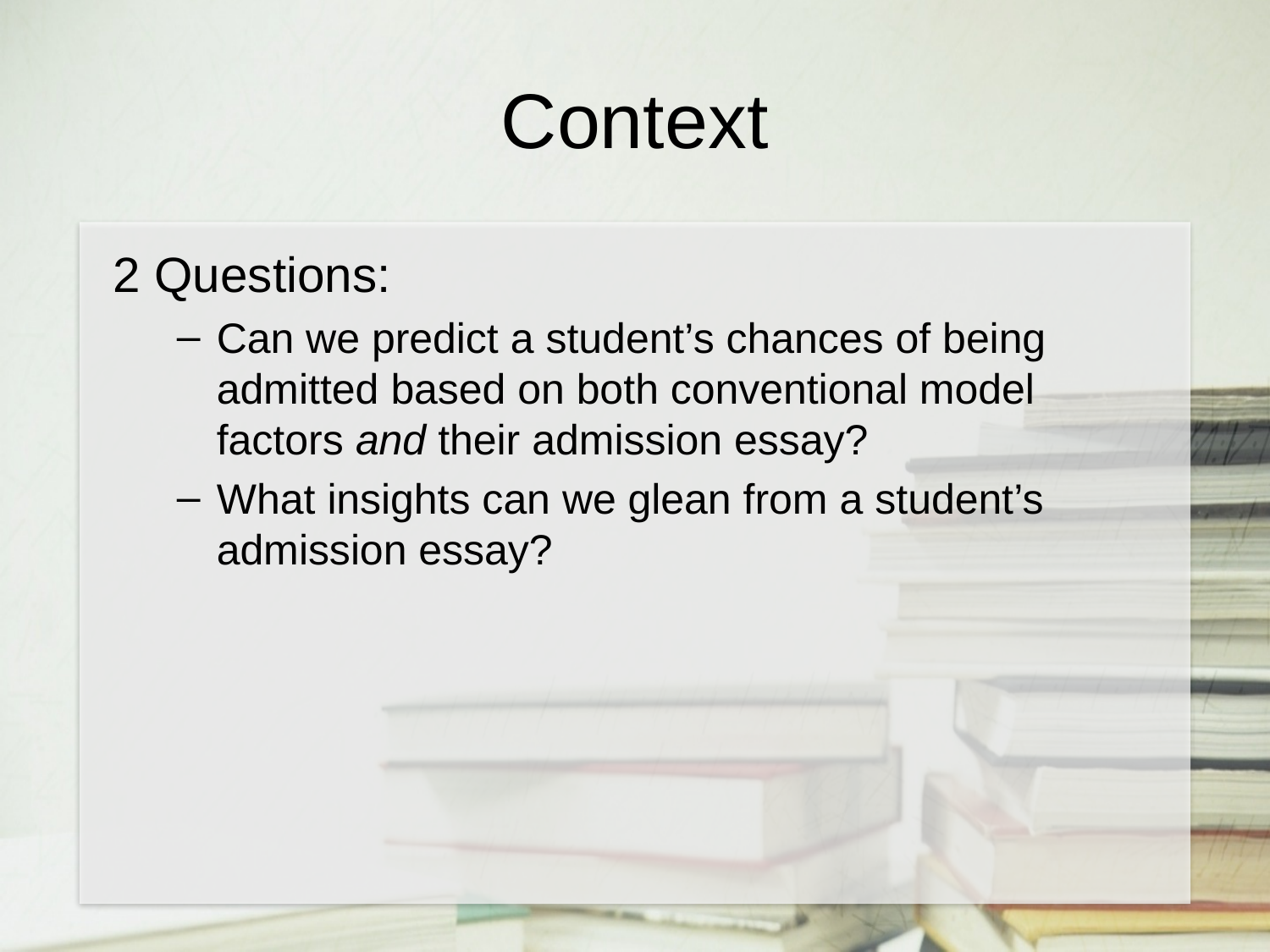

# Context
2 Questions:
Can we predict a student’s chances of being admitted based on both conventional model factors and their admission essay?
What insights can we glean from a student’s admission essay?